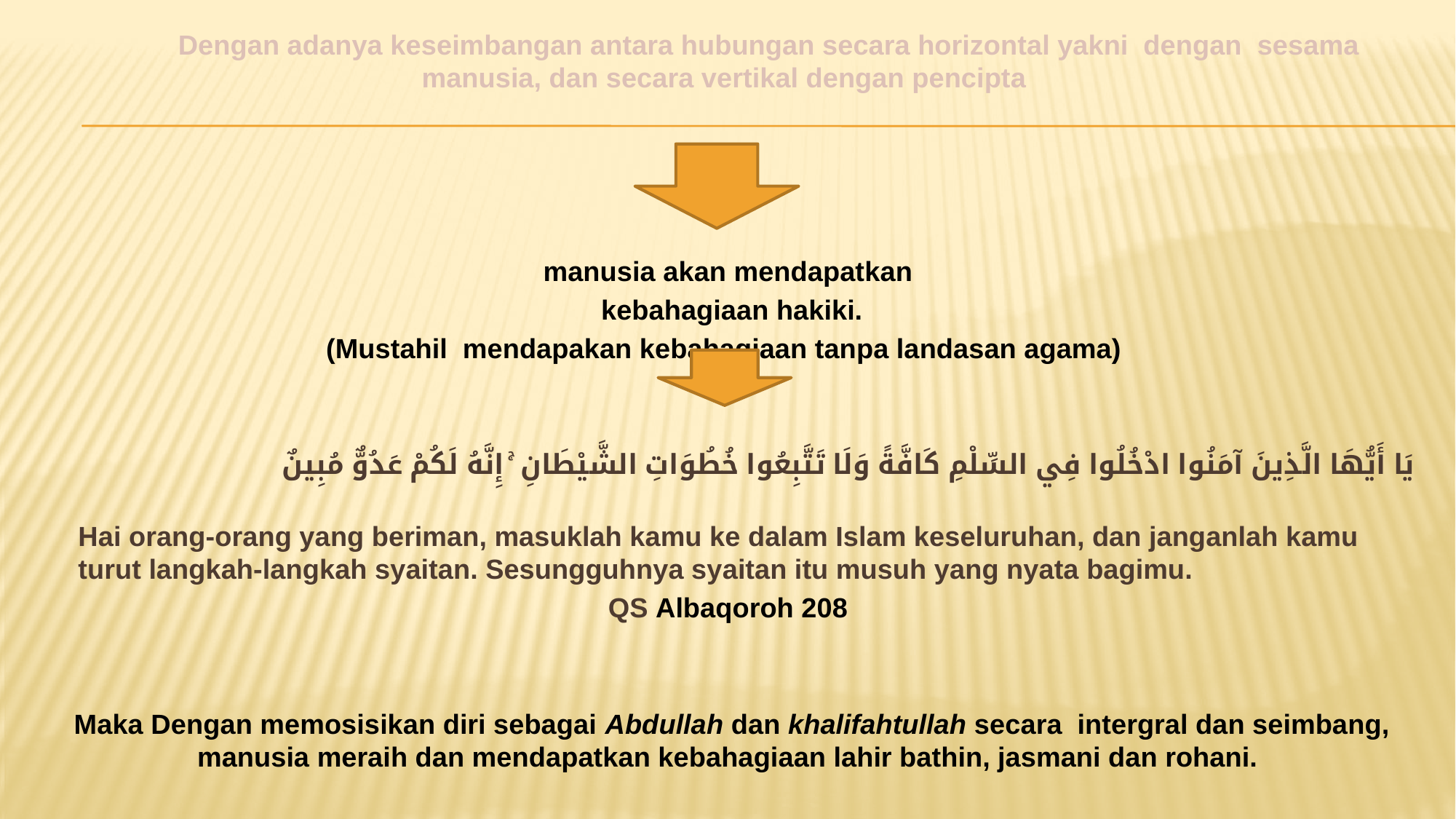

Dengan adanya keseimbangan antara hubungan secara horizontal yakni  dengan  sesama manusia, dan secara vertikal dengan pencipta

manusia akan mendapatkan
 kebahagiaan hakiki.
(Mustahil  mendapakan kebahagiaan tanpa landasan agama)

يَا أَيُّهَا الَّذِينَ آمَنُوا ادْخُلُوا فِي السِّلْمِ كَافَّةً وَلَا تَتَّبِعُوا خُطُوَاتِ الشَّيْطَانِ ۚ إِنَّهُ لَكُمْ عَدُوٌّ مُبِينٌ
Hai orang-orang yang beriman, masuklah kamu ke dalam Islam keseluruhan, dan janganlah kamu turut langkah-langkah syaitan. Sesungguhnya syaitan itu musuh yang nyata bagimu.
QS Albaqoroh 208

 Maka Dengan memosisikan diri sebagai Abdullah dan khalifahtullah secara  intergral dan seimbang, manusia meraih dan mendapatkan kebahagiaan lahir bathin, jasmani dan rohani.